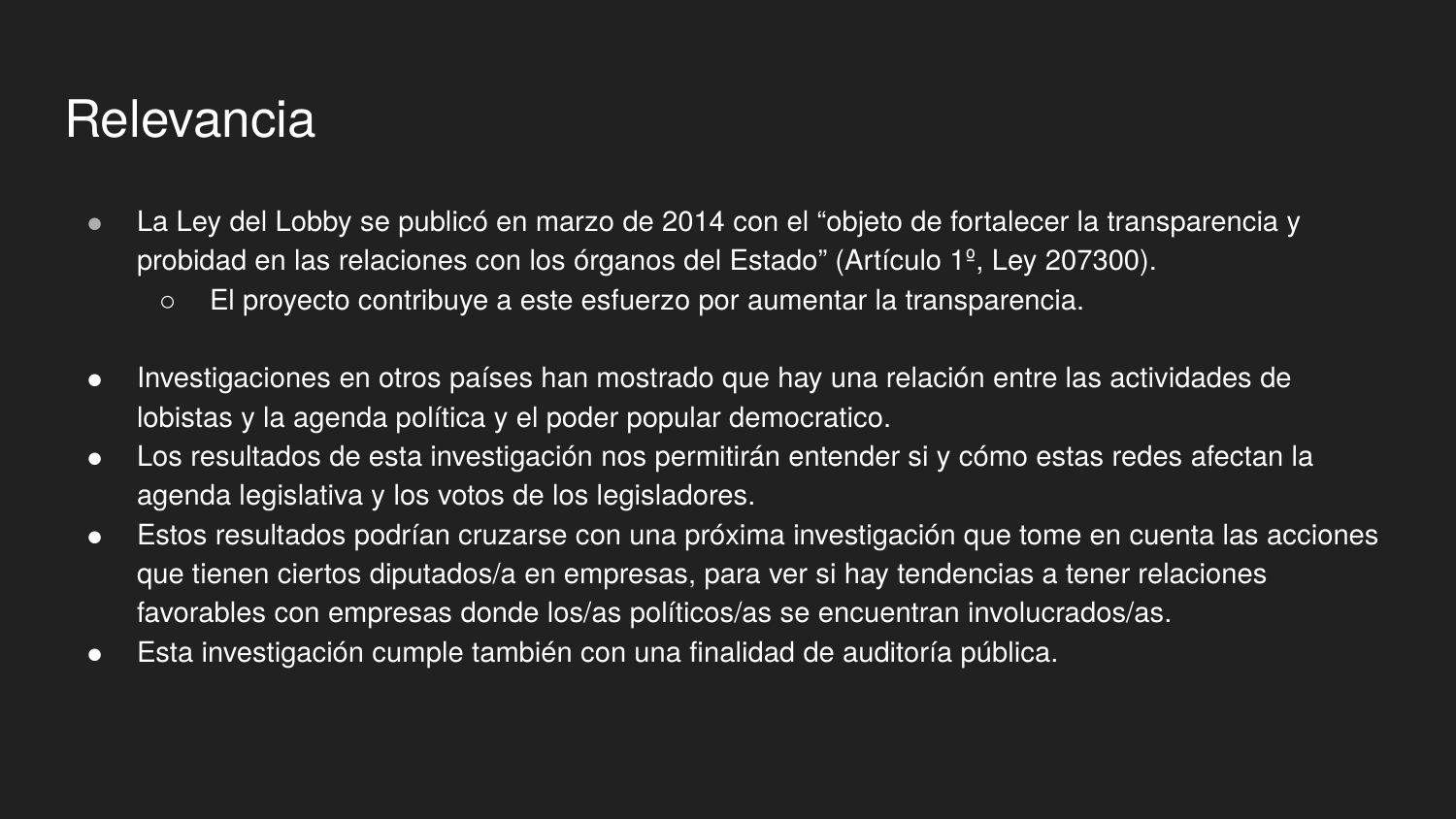

# Relevancia
La Ley del Lobby se publicó en marzo de 2014 con el “objeto de fortalecer la transparencia y probidad en las relaciones con los órganos del Estado” (Artículo 1º, Ley 207300).
El proyecto contribuye a este esfuerzo por aumentar la transparencia.

Investigaciones en otros países han mostrado que hay una relación entre las actividades de lobistas y la agenda política y el poder popular democratico.
Los resultados de esta investigación nos permitirán entender si y cómo estas redes afectan la agenda legislativa y los votos de los legisladores.
Estos resultados podrían cruzarse con una próxima investigación que tome en cuenta las acciones que tienen ciertos diputados/a en empresas, para ver si hay tendencias a tener relaciones favorables con empresas donde los/as políticos/as se encuentran involucrados/as.
Esta investigación cumple también con una finalidad de auditoría pública.